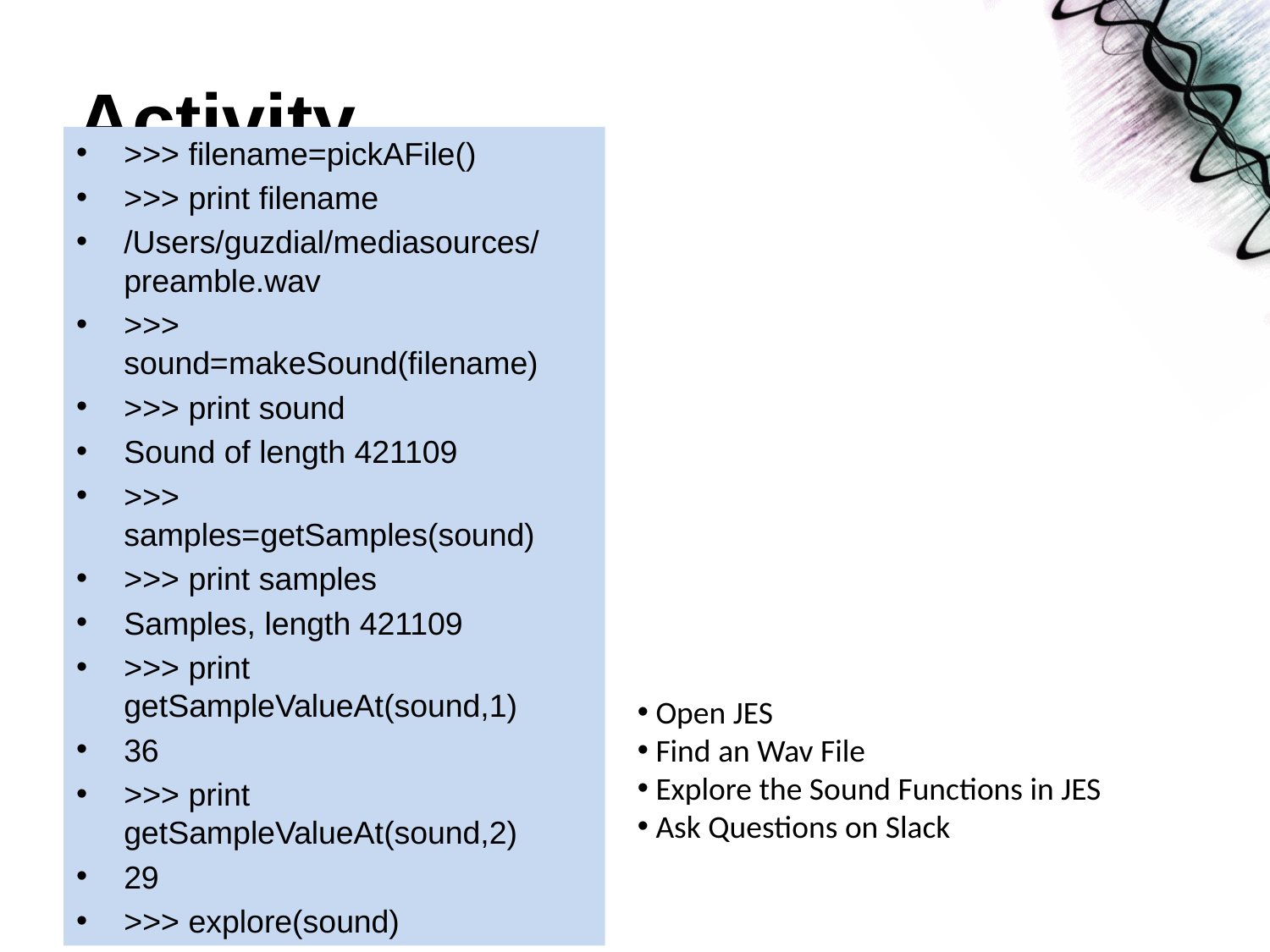

# Activity
>>> filename=pickAFile()
>>> print filename
/Users/guzdial/mediasources/preamble.wav
>>> sound=makeSound(filename)
>>> print sound
Sound of length 421109
>>> samples=getSamples(sound)
>>> print samples
Samples, length 421109
>>> print getSampleValueAt(sound,1)
36
>>> print getSampleValueAt(sound,2)
29
>>> explore(sound)
 Open JES
 Find an Wav File
 Explore the Sound Functions in JES
 Ask Questions on Slack